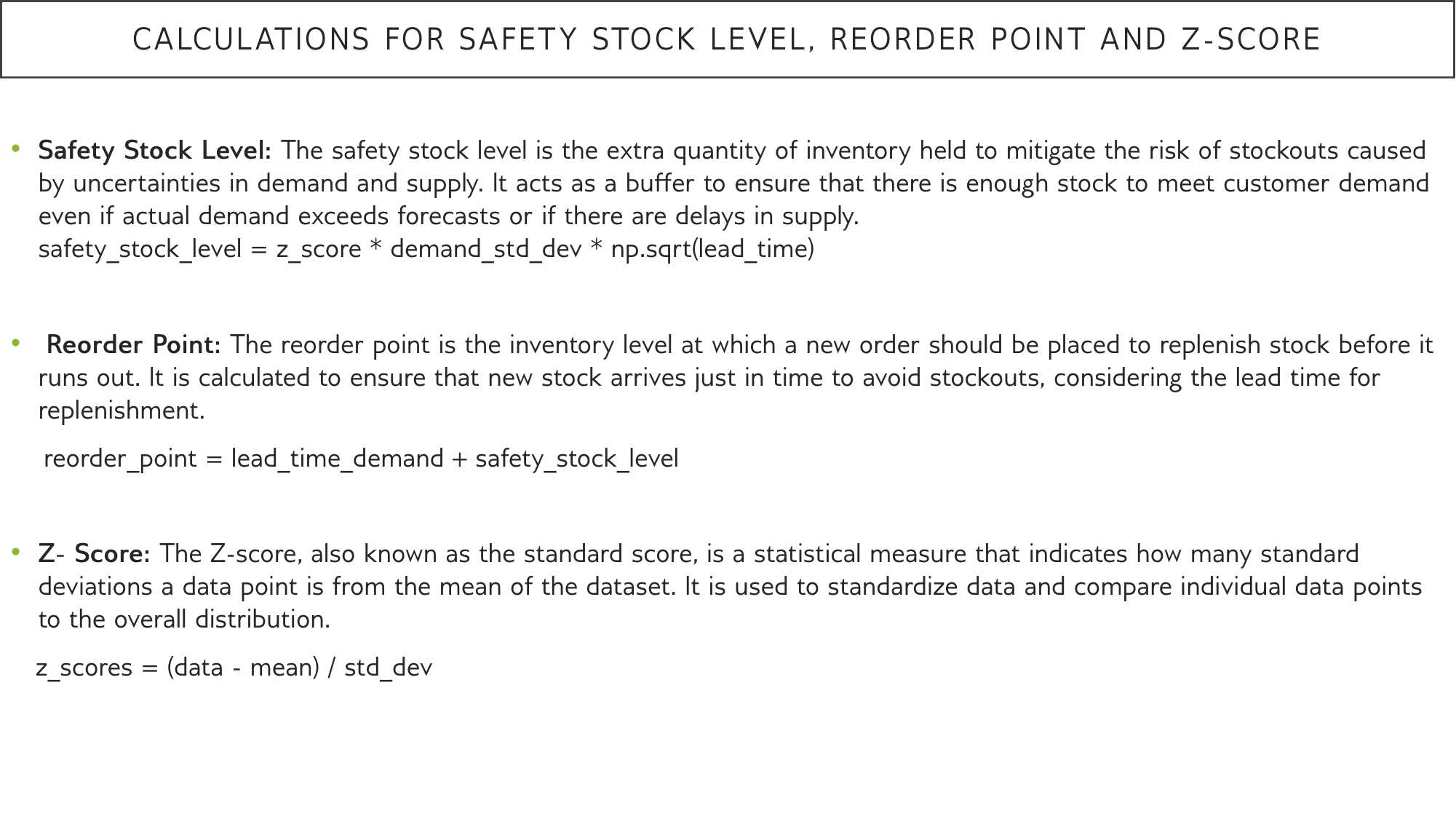

# Calculations for Safety Stock level, Reorder Point and Z-Score

Safety Stock Level: The safety stock level is the extra quantity of inventory held to mitigate the risk of stockouts caused by uncertainties in demand and supply. It acts as a buffer to ensure that there is enough stock to meet customer demand even if actual demand exceeds forecasts or if there are delays in supply.
safety_stock_level = z_score * demand_std_dev * np.sqrt(lead_time)

 Reorder Point: The reorder point is the inventory level at which a new order should be placed to replenish stock before it runs out. It is calculated to ensure that new stock arrives just in time to avoid stockouts, considering the lead time for replenishment.
    reorder_point = lead_time_demand + safety_stock_level

Z- Score: The Z-score, also known as the standard score, is a statistical measure that indicates how many standard deviations a data point is from the mean of the dataset. It is used to standardize data and compare individual data points to the overall distribution.
   z_scores = (data - mean) / std_dev